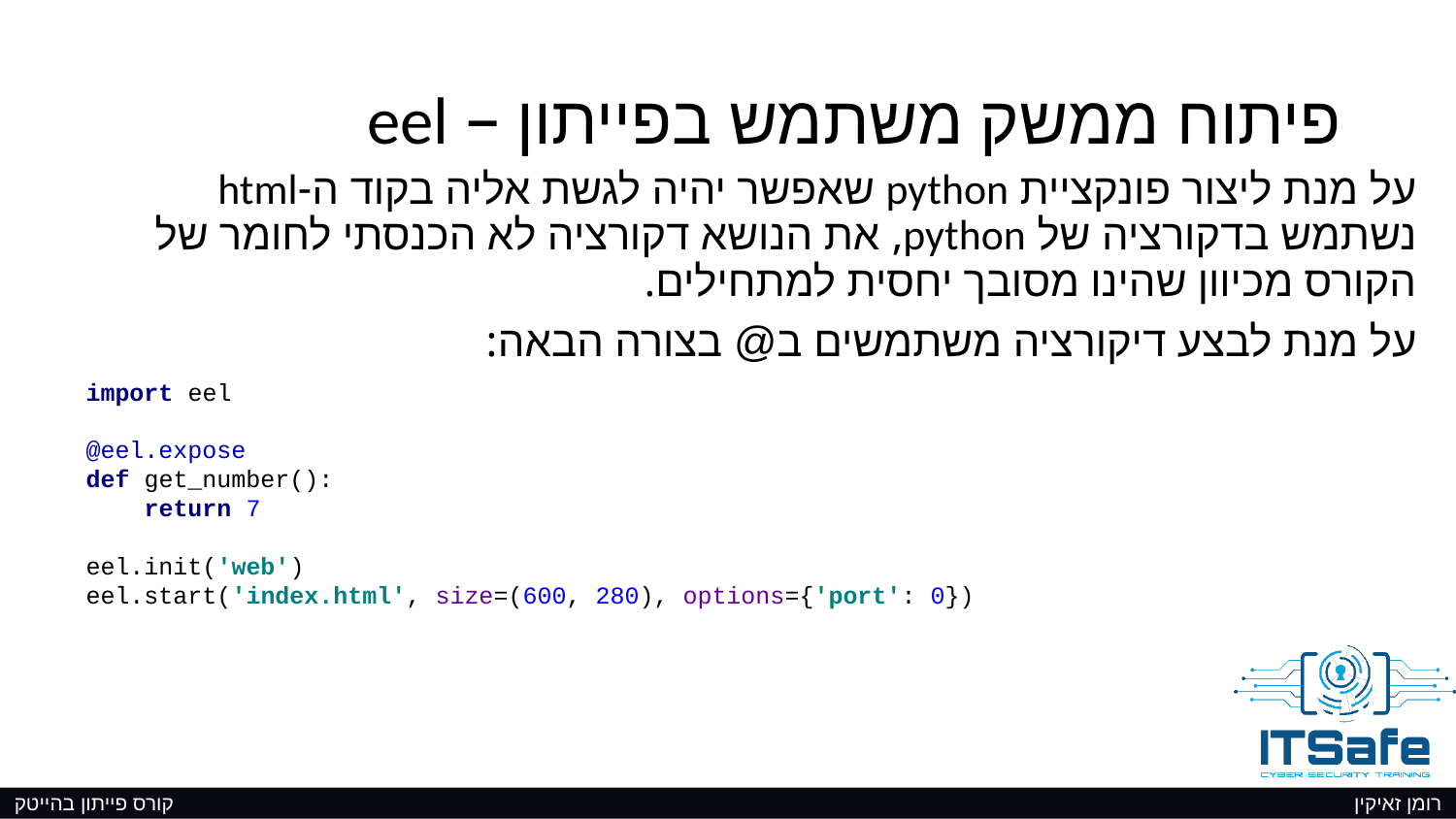

# פיתוח ממשק משתמש בפייתון – eel
על מנת ליצור פונקציית python שאפשר יהיה לגשת אליה בקוד ה-html נשתמש בדקורציה של python, את הנושא דקורציה לא הכנסתי לחומר של הקורס מכיוון שהינו מסובך יחסית למתחילים.
על מנת לבצע דיקורציה משתמשים ב@ בצורה הבאה:

import eel
@eel.expose
def get_number():
    return 7
eel.init('web')
eel.start('index.html', size=(600, 280), options={'port': 0})